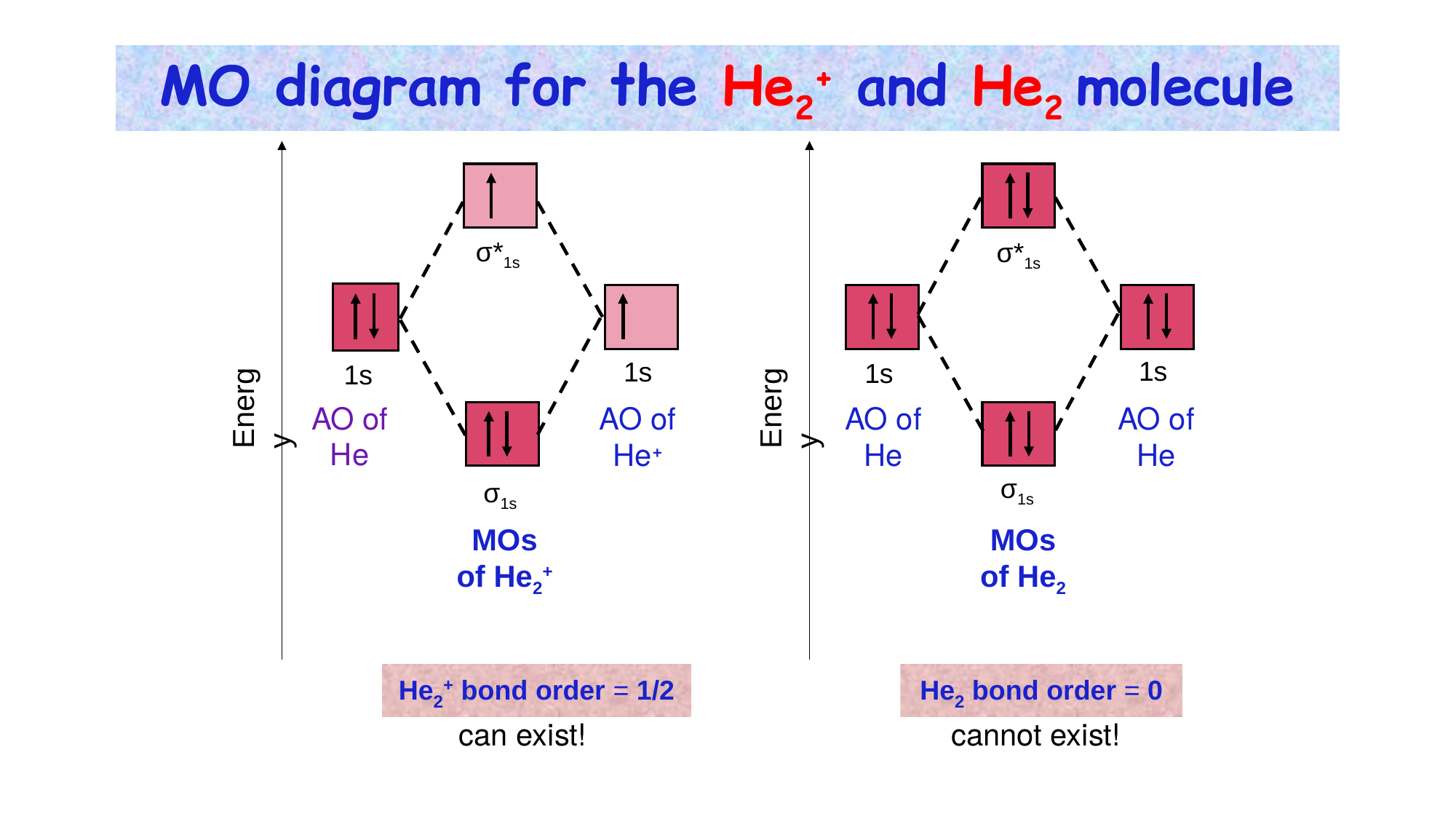

MO diagram for the He2+ and He2 molecule

σ*1s
σ*1s

1s
1s
1s
1s
Energy
Energy
AO of He
AO of He+
AO of He
AO of He

σ1s
σ1s
MOs of He2+
MOs of He2
He2+ bond order = 1/2
He2 bond order = 0
can exist!
cannot exist!